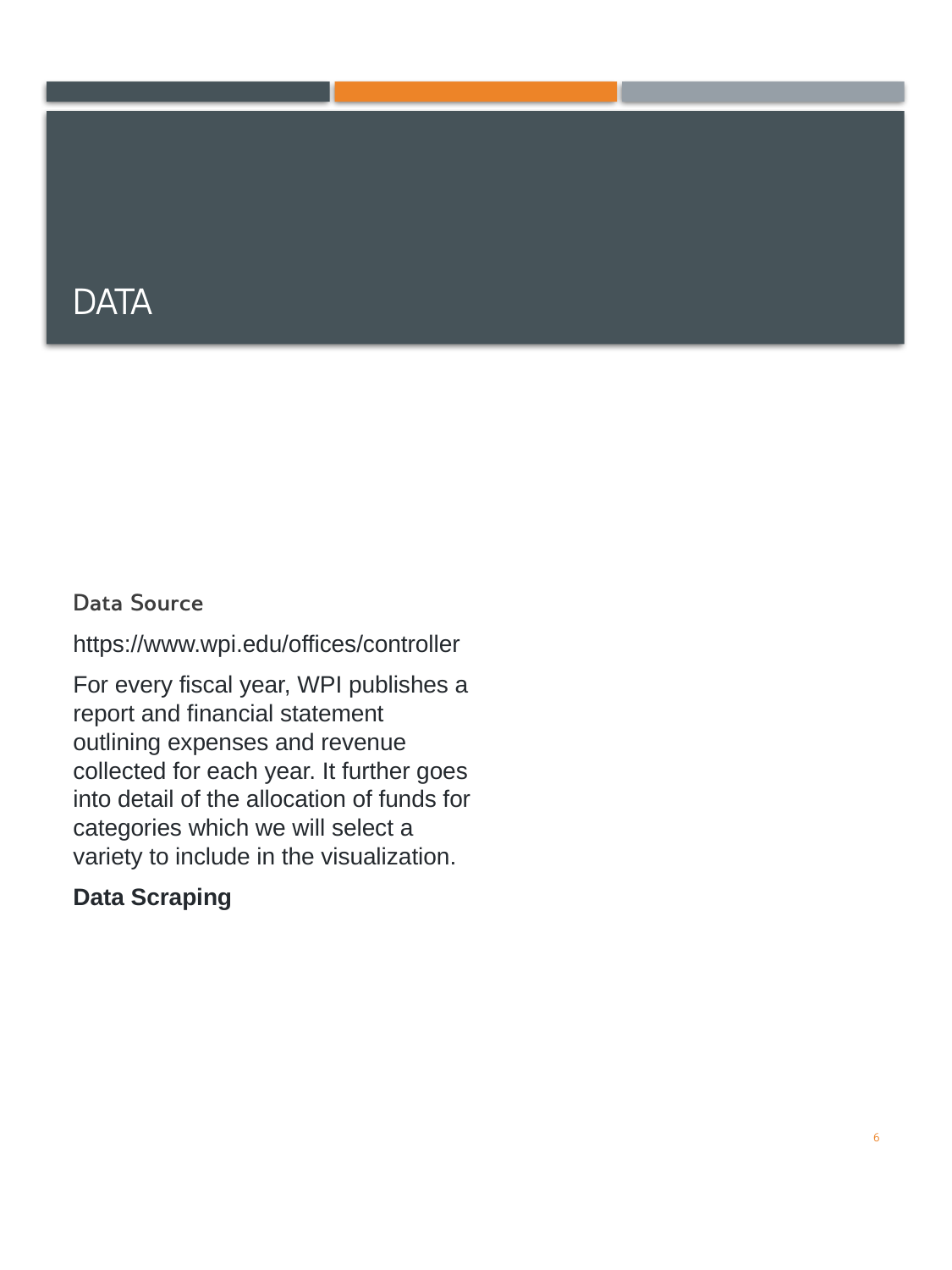

# Data
Data Source
https://www.wpi.edu/offices/controller
For every fiscal year, WPI publishes a report and financial statement outlining expenses and revenue collected for each year. It further goes into detail of the allocation of funds for categories which we will select a variety to include in the visualization.
Data Scraping
6